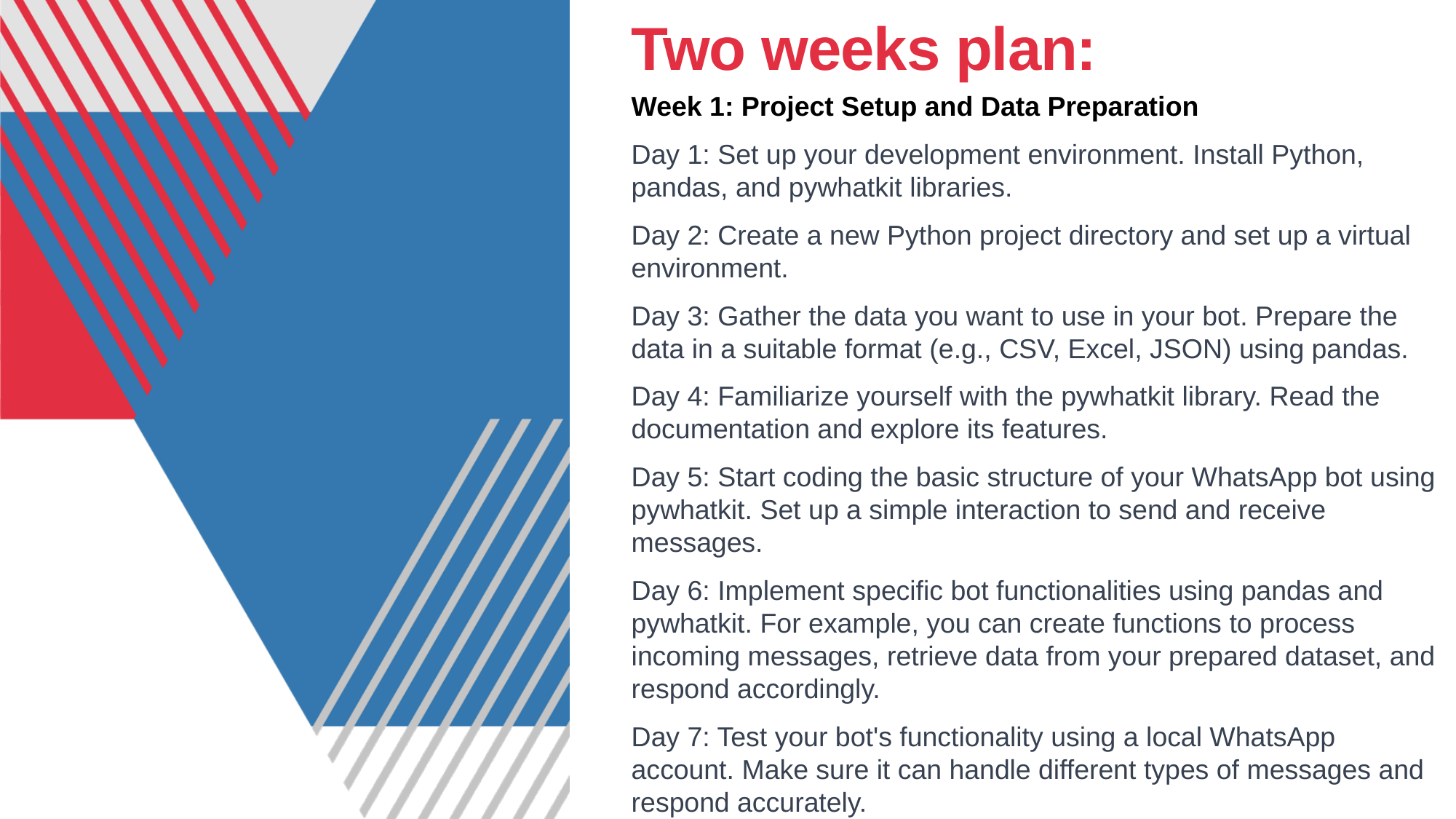

# Two weeks plan:
Week 1: Project Setup and Data Preparation
Day 1: Set up your development environment. Install Python, pandas, and pywhatkit libraries.
Day 2: Create a new Python project directory and set up a virtual environment.
Day 3: Gather the data you want to use in your bot. Prepare the data in a suitable format (e.g., CSV, Excel, JSON) using pandas.
Day 4: Familiarize yourself with the pywhatkit library. Read the documentation and explore its features.
Day 5: Start coding the basic structure of your WhatsApp bot using pywhatkit. Set up a simple interaction to send and receive messages.
Day 6: Implement specific bot functionalities using pandas and pywhatkit. For example, you can create functions to process incoming messages, retrieve data from your prepared dataset, and respond accordingly.
Day 7: Test your bot's functionality using a local WhatsApp account. Make sure it can handle different types of messages and respond accurately.